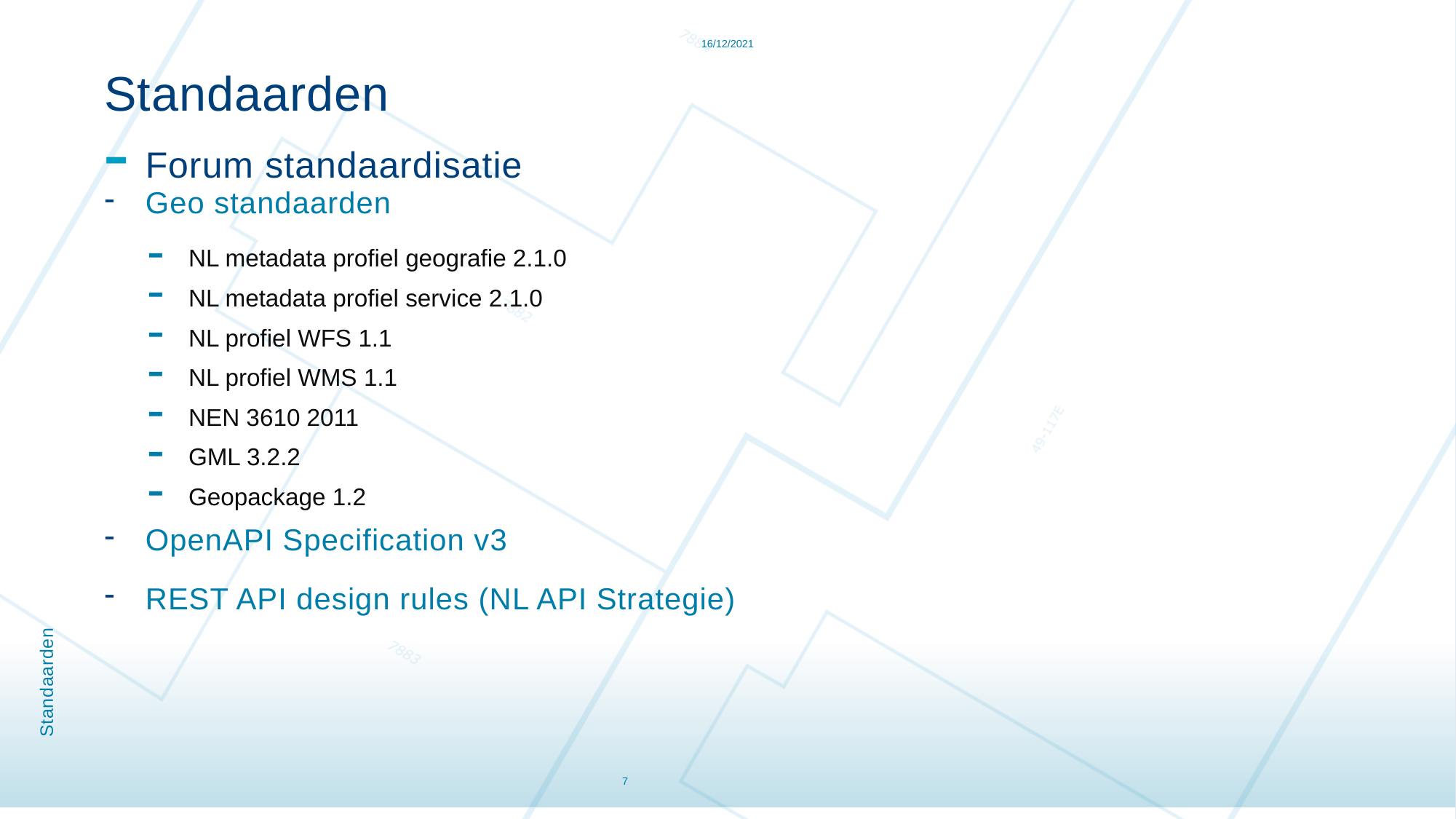

16/12/2021
Standaarden
Forum standaardisatie
Geo standaarden
NL metadata profiel geografie 2.1.0
NL metadata profiel service 2.1.0
NL profiel WFS 1.1
NL profiel WMS 1.1
NEN 3610 2011
GML 3.2.2
Geopackage 1.2
OpenAPI Specification v3
REST API design rules (NL API Strategie)

# Standaarden

7